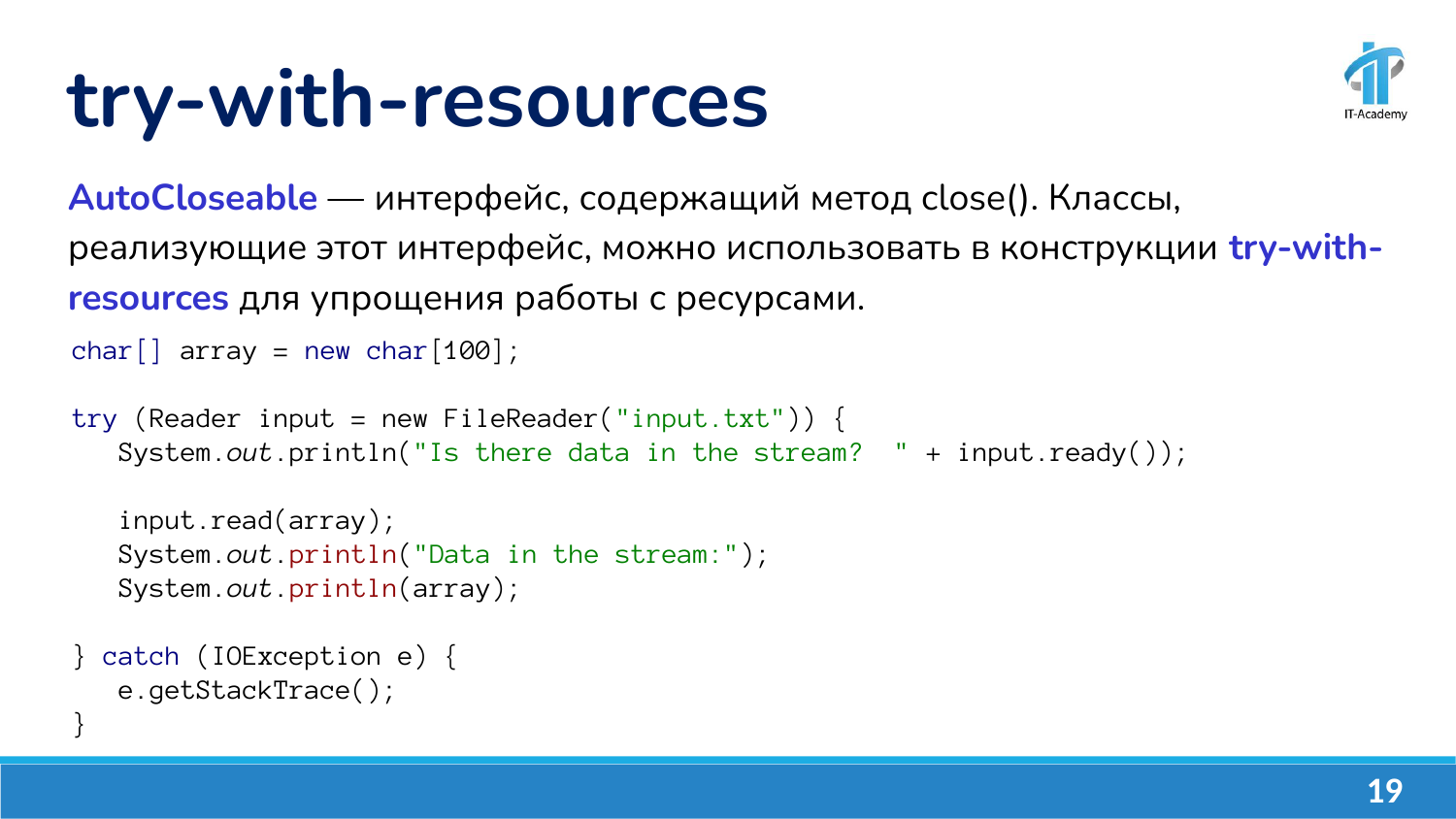

try-with-resources
AutoCloseable — интерфейс, содержащий метод close(). Классы, реализующие этот интерфейс, можно использовать в конструкции try-with-resources для упрощения работы с ресурсами.
char[] array = new char[100];

try (Reader input = new FileReader("input.txt")) {
   System.out.println("Is there data in the stream?  " + input.ready());

   input.read(array);
   System.out.println("Data in the stream:");
   System.out.println(array);

} catch (IOException e) {
   e.getStackTrace();
}
19